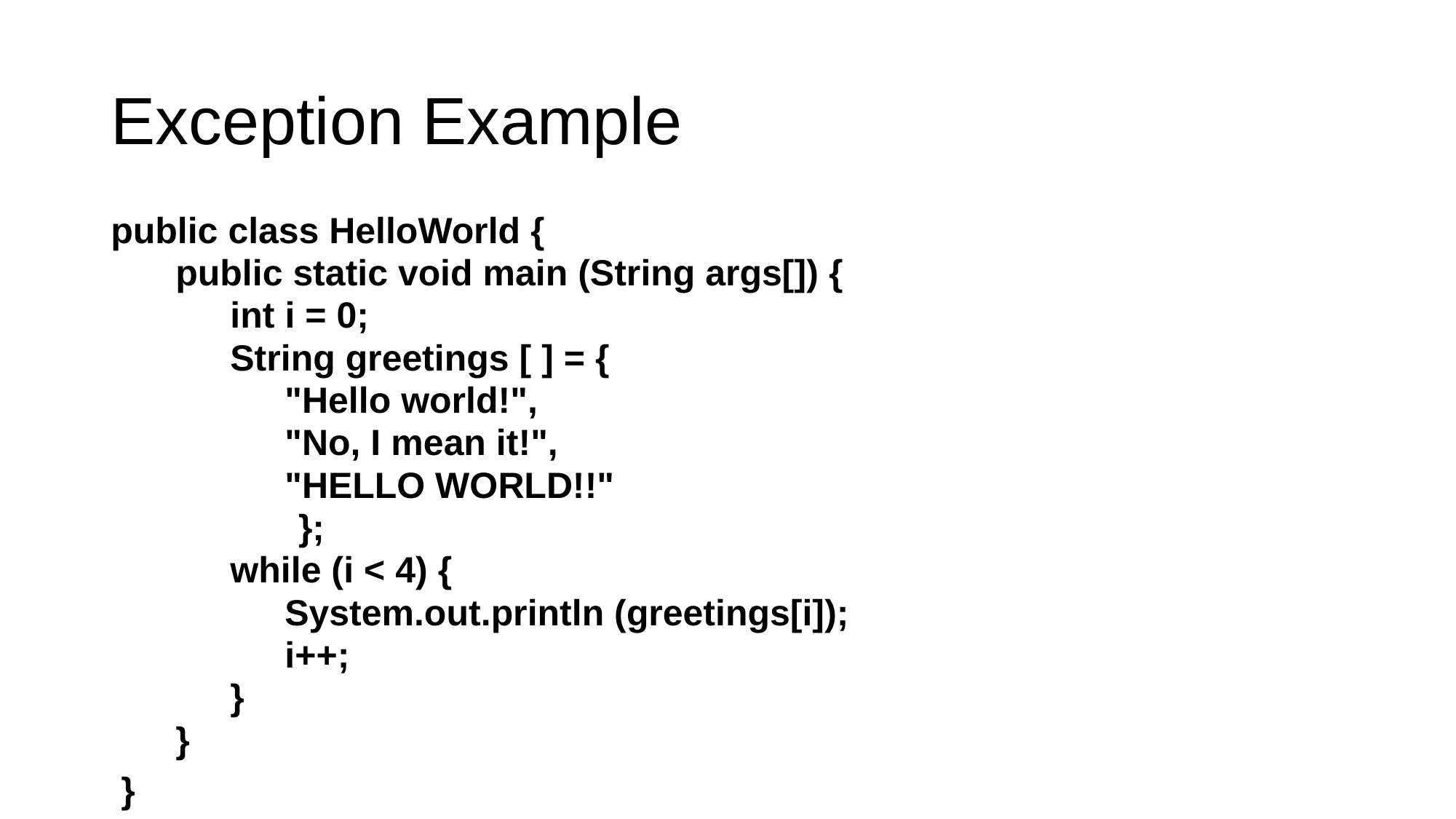

# Exception Example
public class HelloWorld {
 public static void main (String args[]) {
 int i = 0;
 String greetings [ ] = {
 "Hello world!",
 "No, I mean it!",
 "HELLO WORLD!!"
	     };
 while (i < 4) {
 System.out.println (greetings[i]);
 i++;
 }
 }
 }